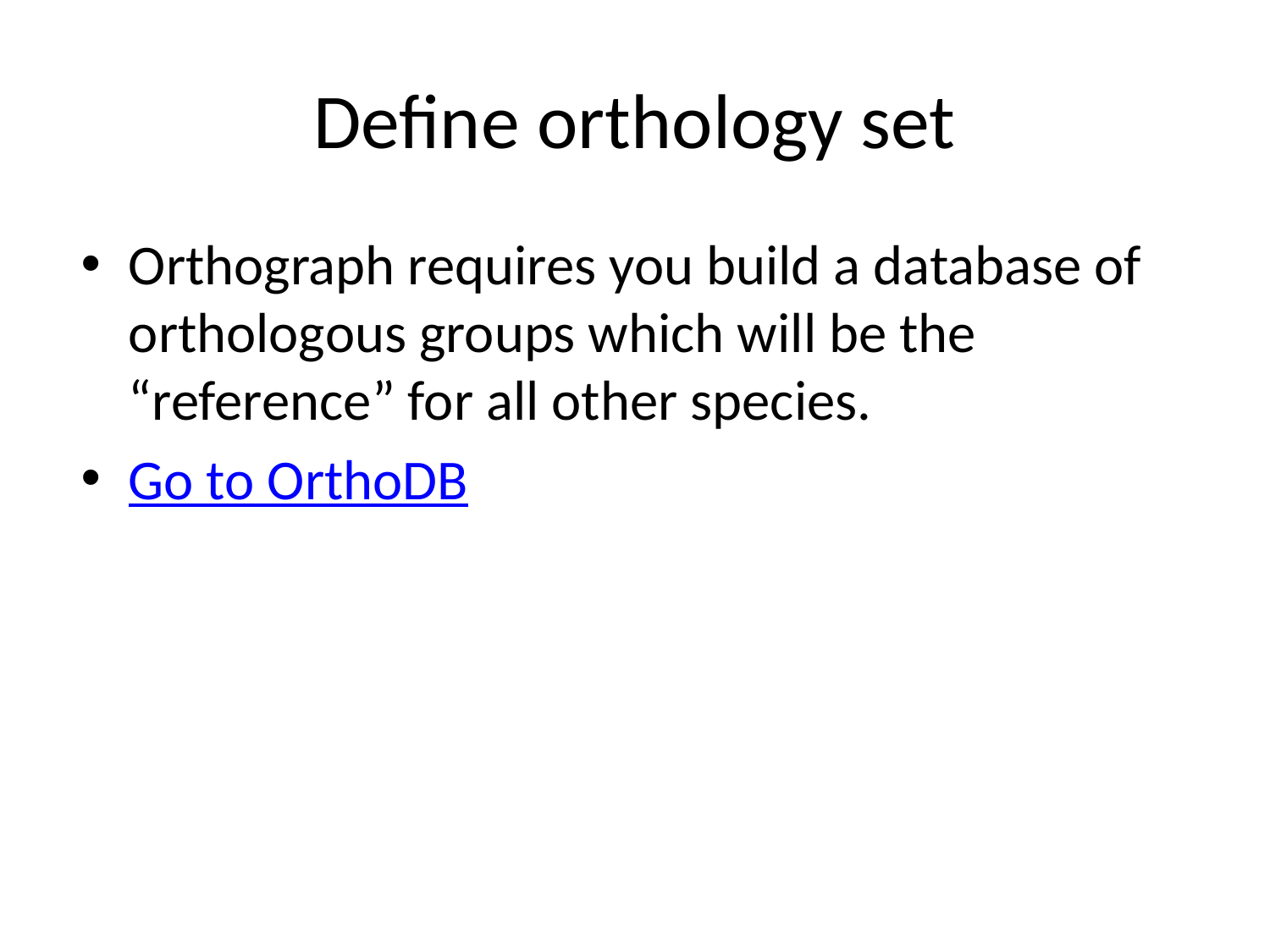

# Define orthology set
Orthograph requires you build a database of orthologous groups which will be the “reference” for all other species.
Go to OrthoDB